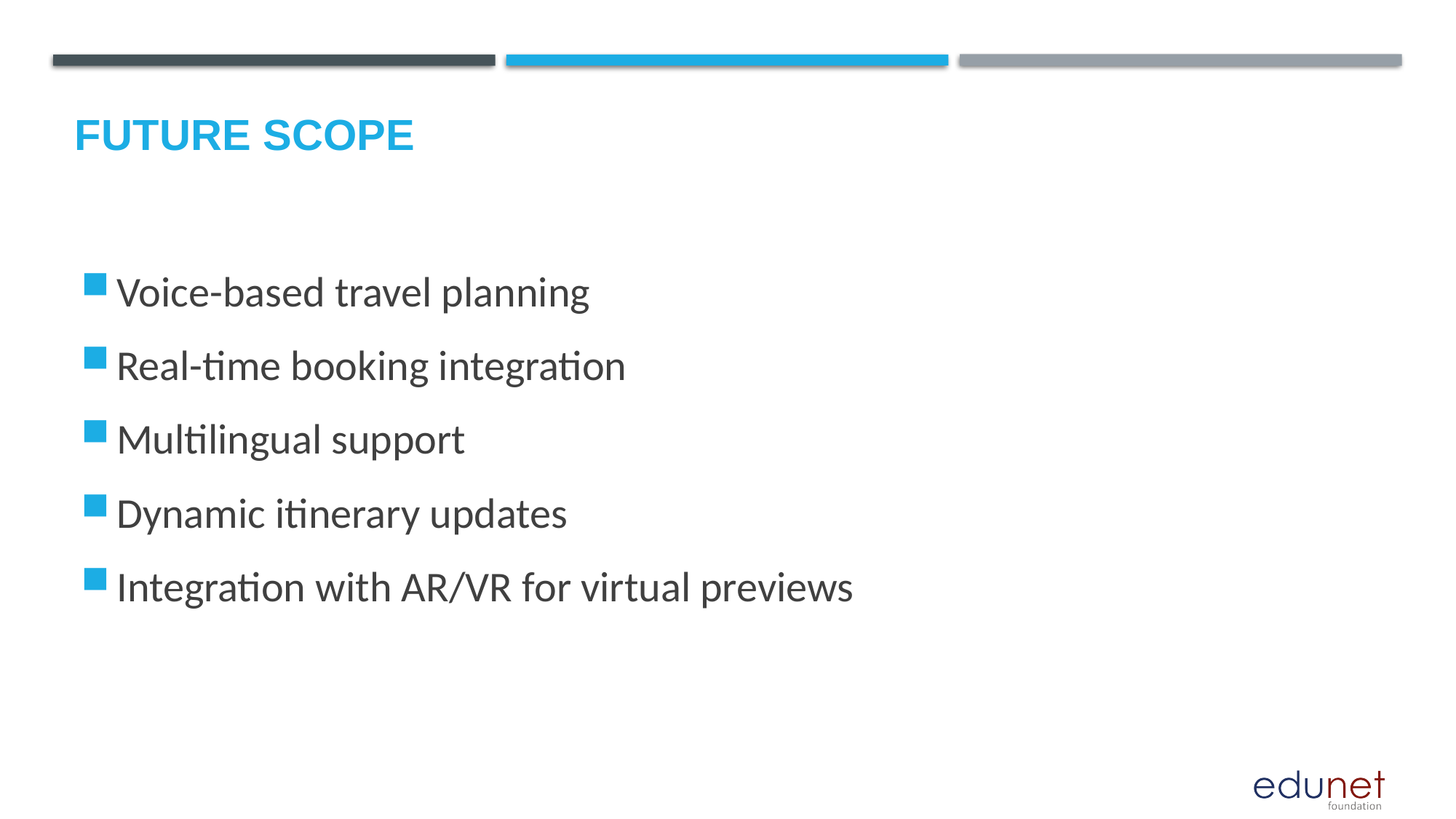

Future scope
Voice-based travel planning
Real-time booking integration
Multilingual support
Dynamic itinerary updates
Integration with AR/VR for virtual previews